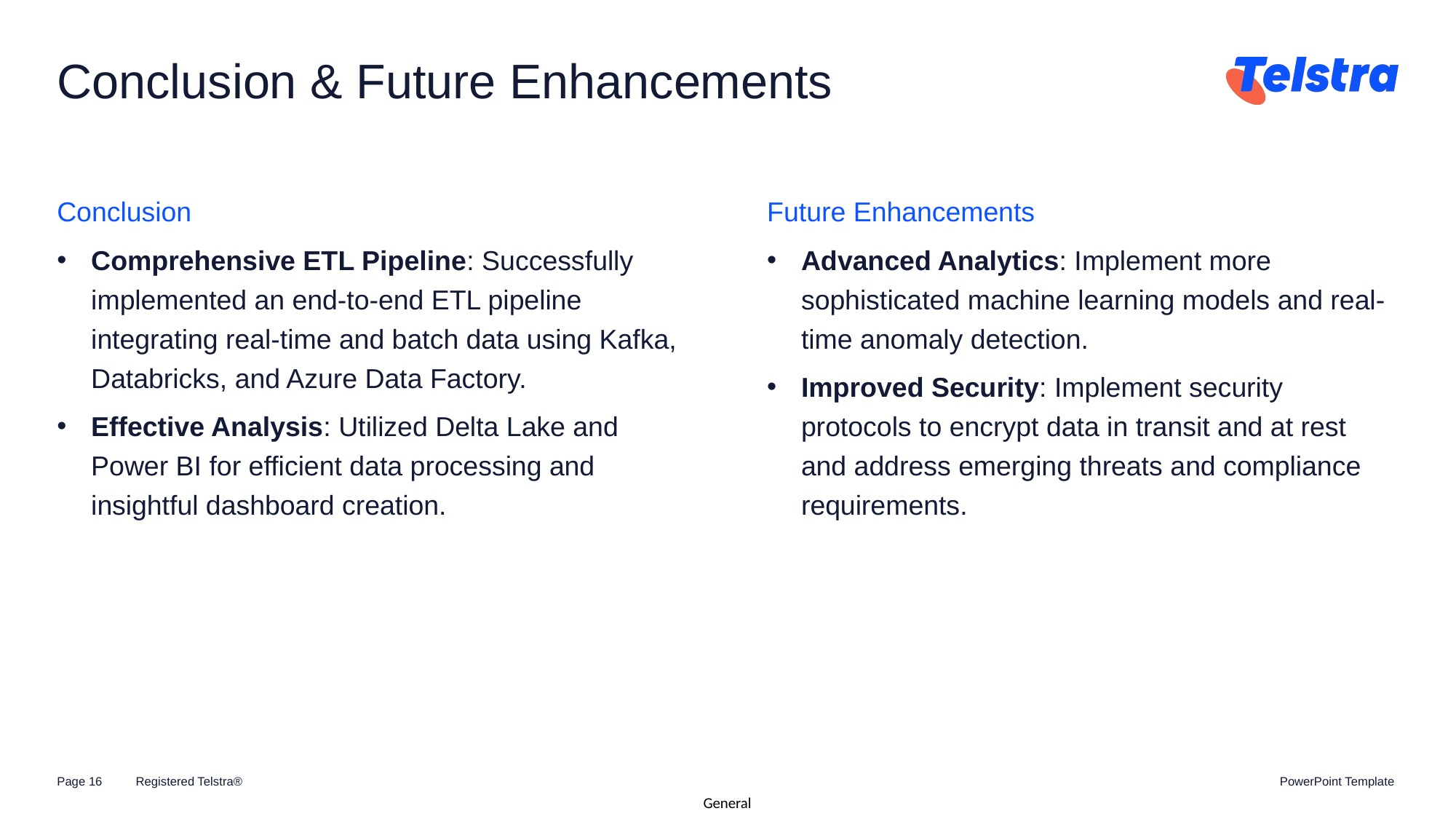

Conclusion & Future Enhancements
Conclusion
Comprehensive ETL Pipeline: Successfully implemented an end-to-end ETL pipeline integrating real-time and batch data using Kafka, Databricks, and Azure Data Factory.
Effective Analysis: Utilized Delta Lake and Power BI for efficient data processing and insightful dashboard creation.

Future Enhancements
Advanced Analytics: Implement more sophisticated machine learning models and real-time anomaly detection.
Improved Security: Implement security protocols to encrypt data in transit and at rest and address emerging threats and compliance requirements.

Registered Telstra®
Page 16
PowerPoint Template